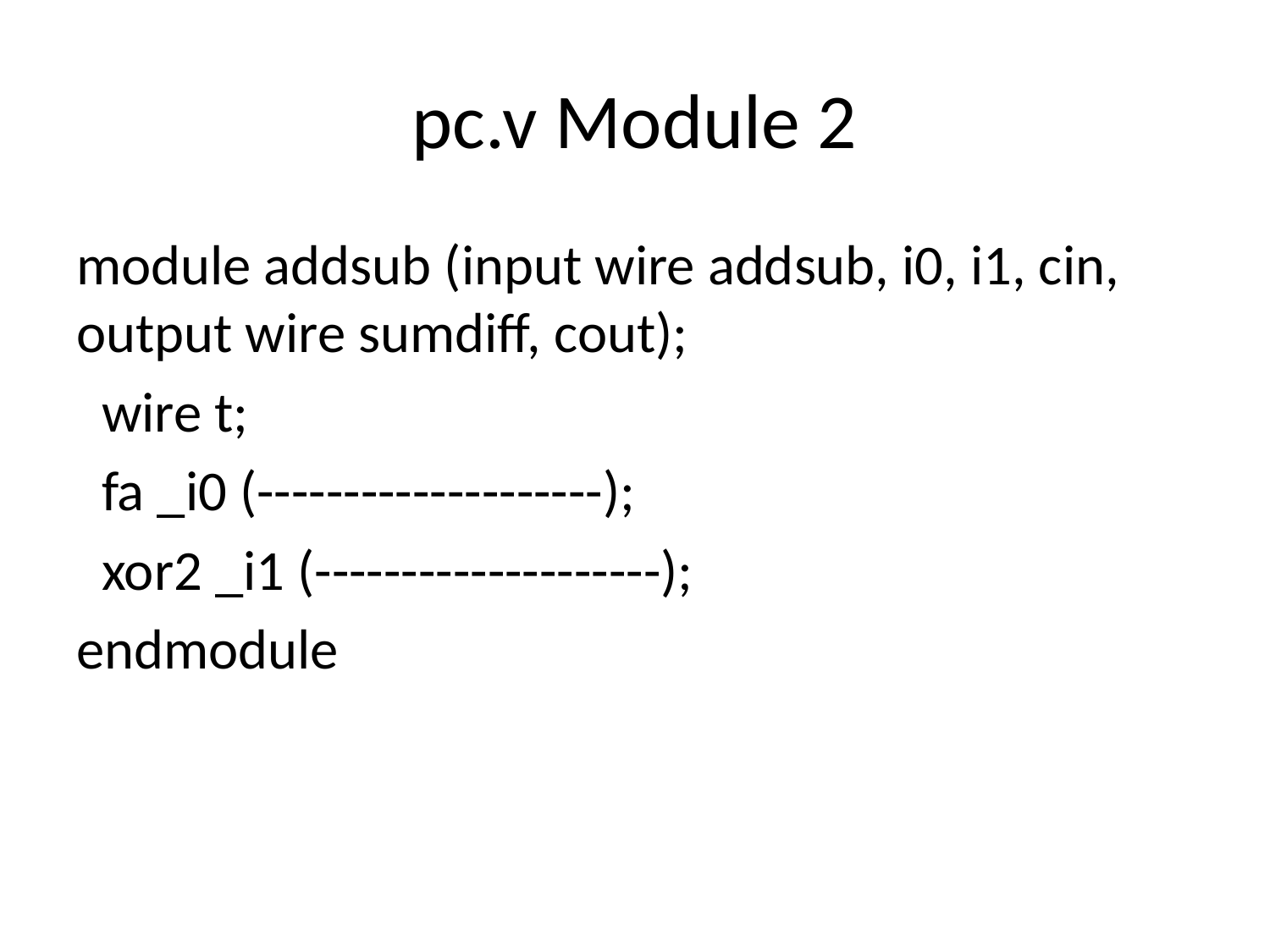

# pc.v Module 2
module addsub (input wire addsub, i0, i1, cin, output wire sumdiff, cout);
  wire t;
  fa _i0 (--------------------);
  xor2 _i1 (--------------------);
endmodule